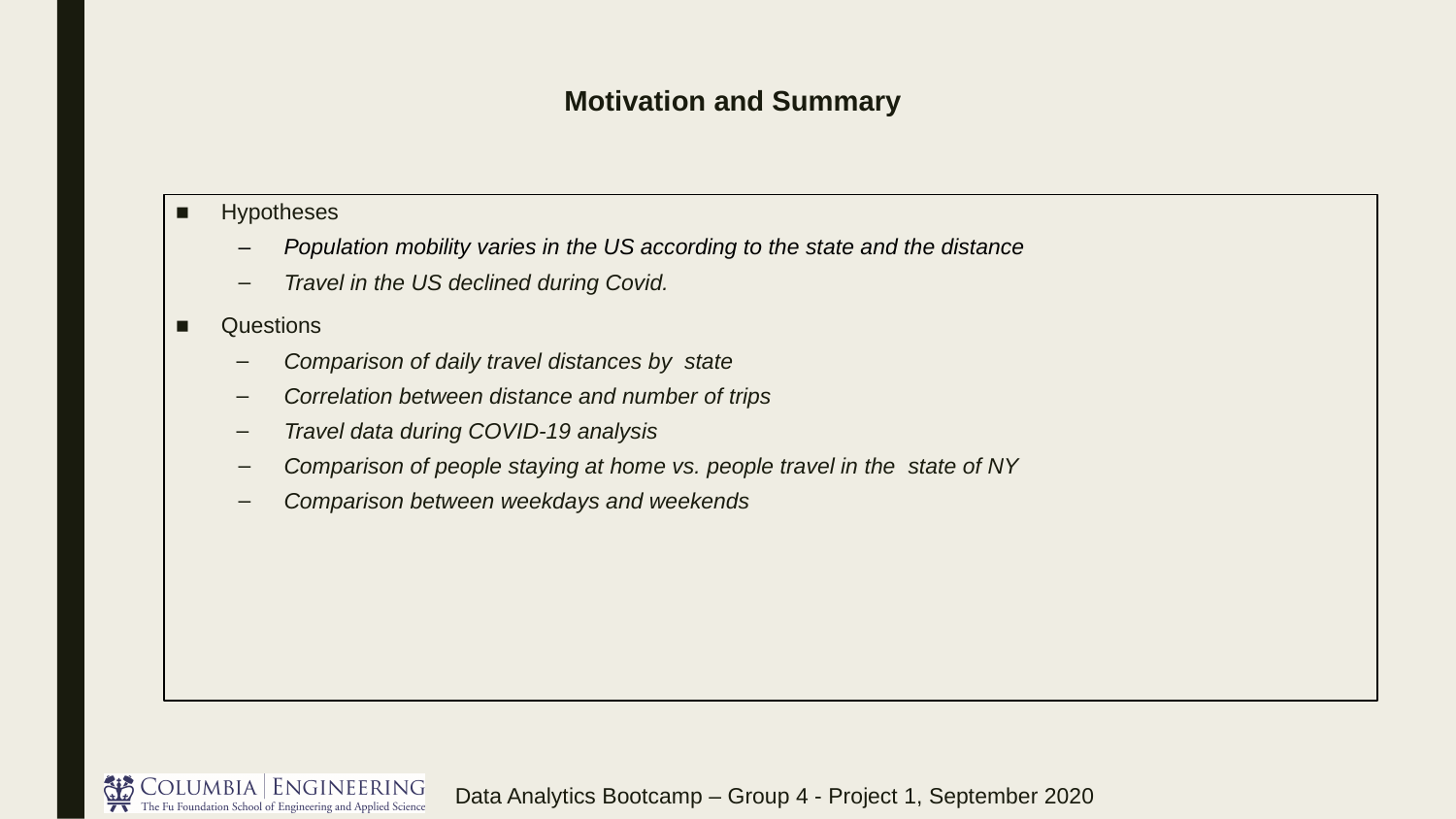

# Motivation and Summary
Hypotheses
Population mobility varies in the US according to the state and the distance
Travel in the US declined during Covid.
Questions
Comparison of daily travel distances by  state
Correlation between distance and number of trips
Travel data during COVID-19 analysis
Comparison of people staying at home vs. people travel in the  state of NY
Comparison between weekdays and weekends

Data Analytics Bootcamp – Group 4 - Project 1, September 2020